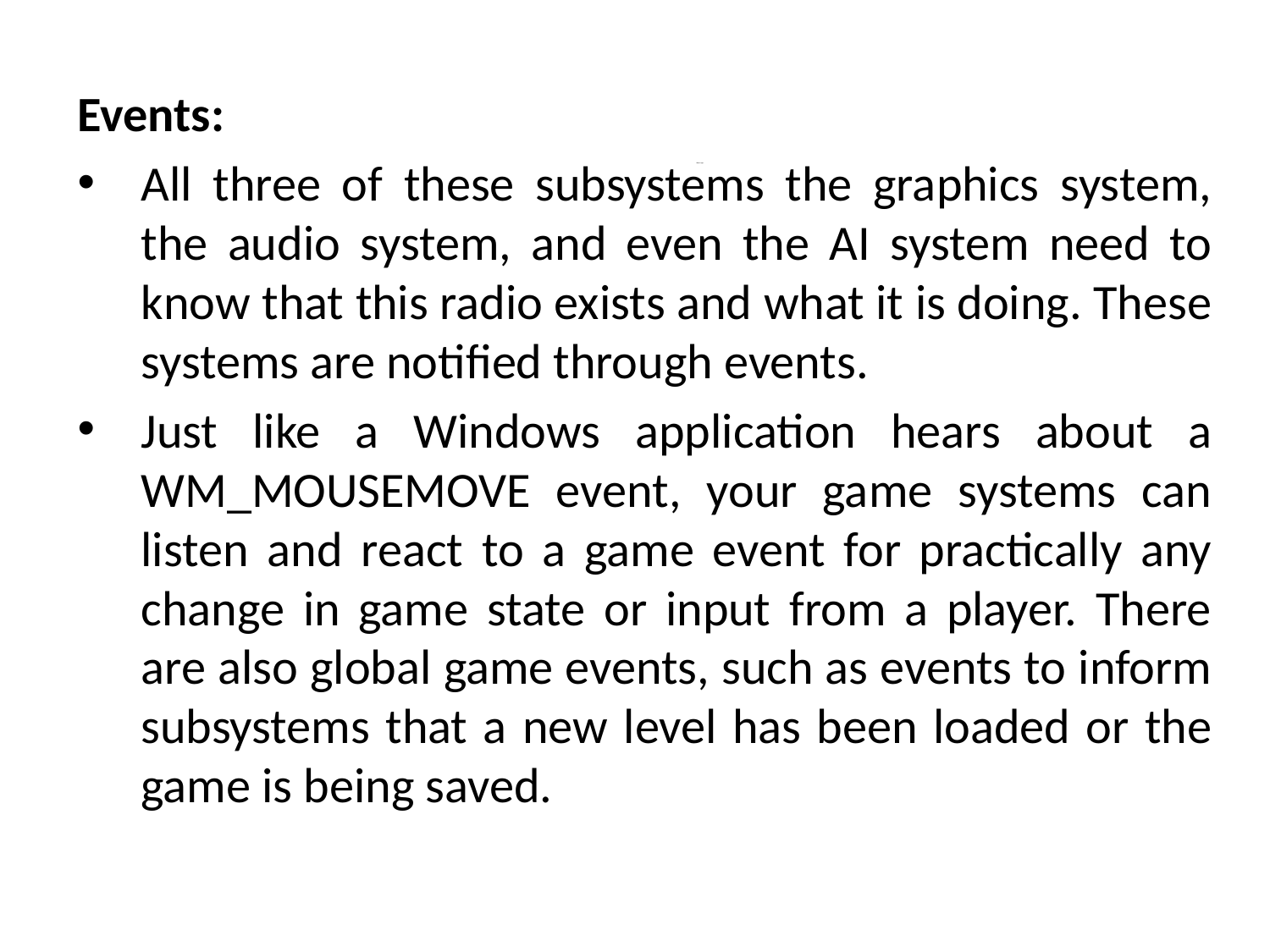

Events:
All three of these subsystems the graphics system, the audio system, and even the AI system need to know that this radio exists and what it is doing. These systems are notified through events.
Just like a Windows application hears about a WM_MOUSEMOVE event, your game systems can listen and react to a game event for practically any change in game state or input from a player. There are also global game events, such as events to inform subsystems that a new level has been loaded or the game is being saved.
# Game Logic